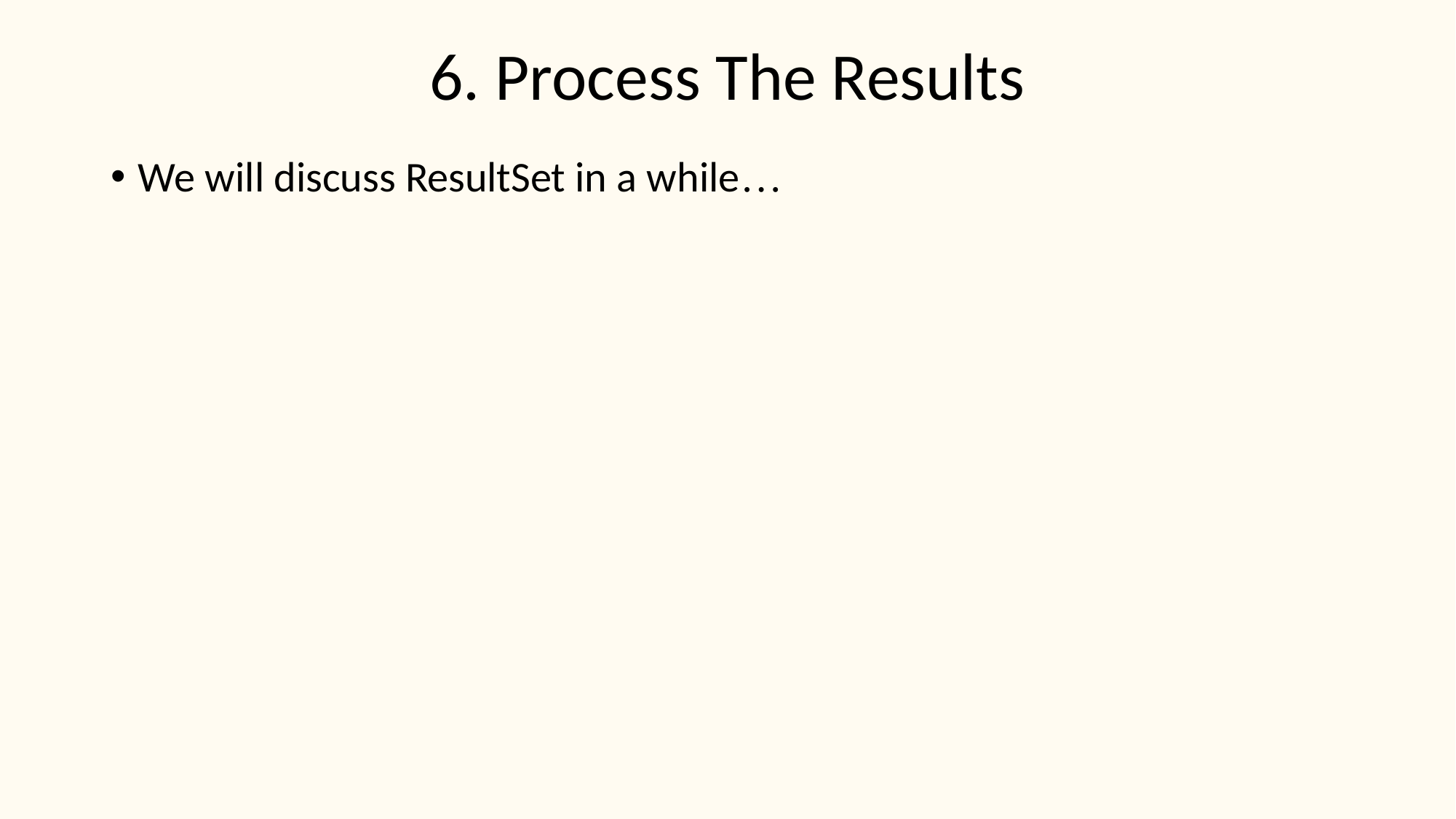

# 6. Process The Results
We will discuss ResultSet in a while…